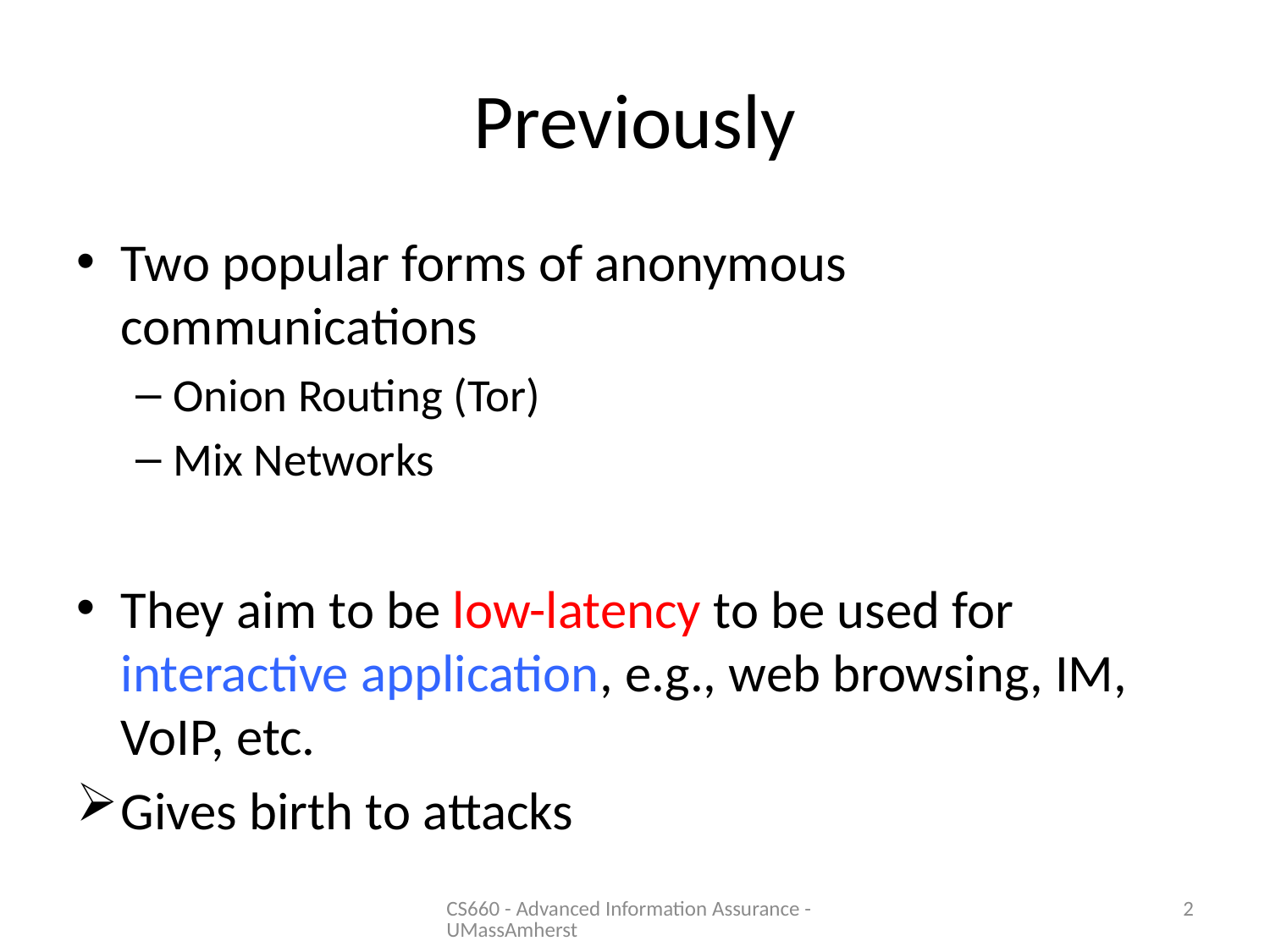

# Previously
Two popular forms of anonymous communications
Onion Routing (Tor)
Mix Networks

They aim to be low-latency to be used for interactive application, e.g., web browsing, IM, VoIP, etc.
Gives birth to attacks
CS660 - Advanced Information Assurance - UMassAmherst
2